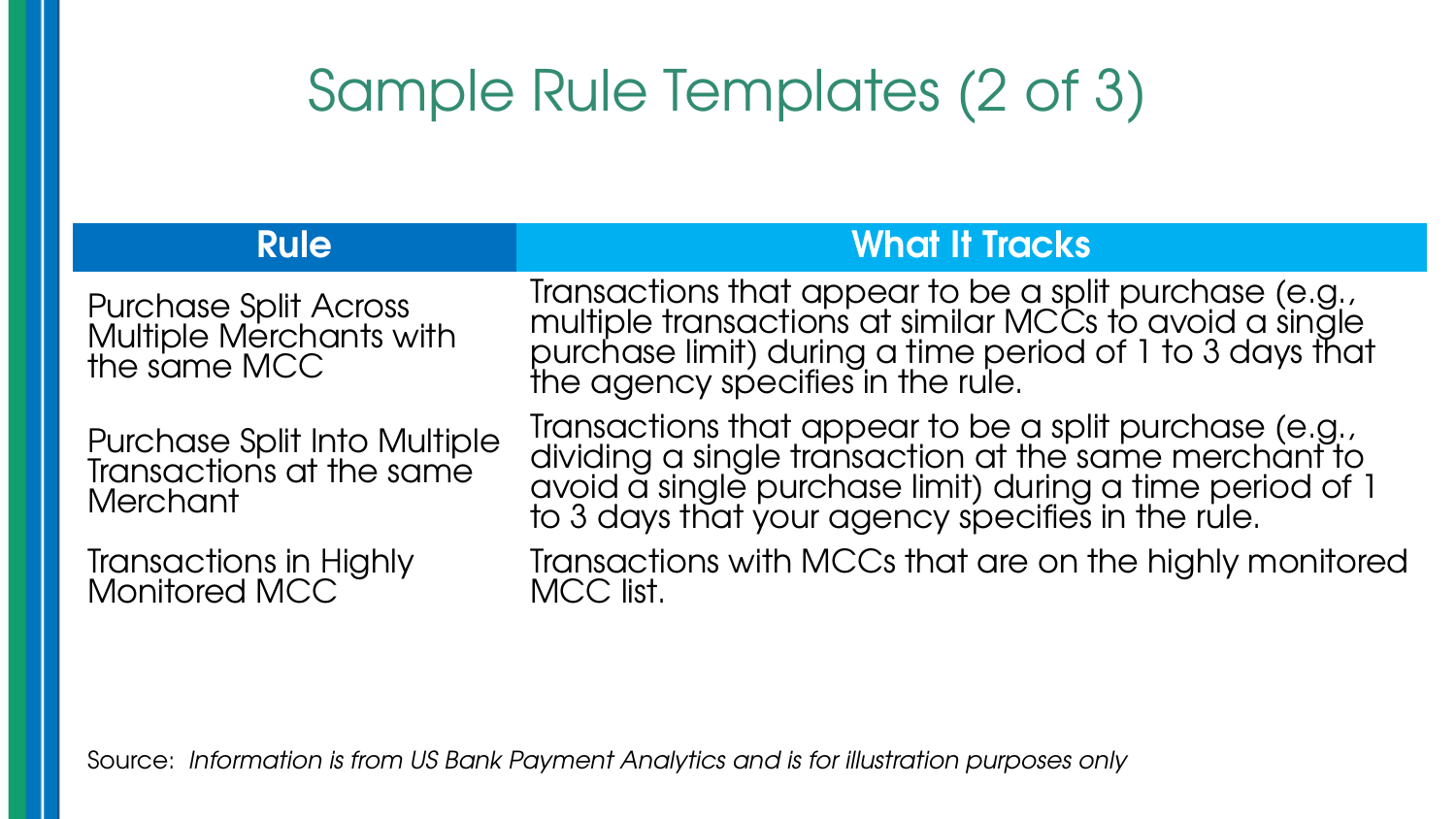

# Sample Rule Templates (2 of 3)
| Rule | What It Tracks |
| --- | --- |
| Purchase Split Across Multiple Merchants with the same MCC | Transactions that appear to be a split purchase (e.g., multiple transactions at similar MCCs to avoid a single purchase limit) during a time period of 1 to 3 days that the agency specifies in the rule. |
| Purchase Split Into Multiple Transactions at the same Merchant | Transactions that appear to be a split purchase (e.g., dividing a single transaction at the same merchant to avoid a single purchase limit) during a time period of 1 to 3 days that your agency specifies in the rule. |
| Transactions in Highly Monitored MCC | Transactions with MCCs that are on the highly monitored MCC list. |
Source:  Information is from US Bank Payment Analytics and is for illustration purposes only